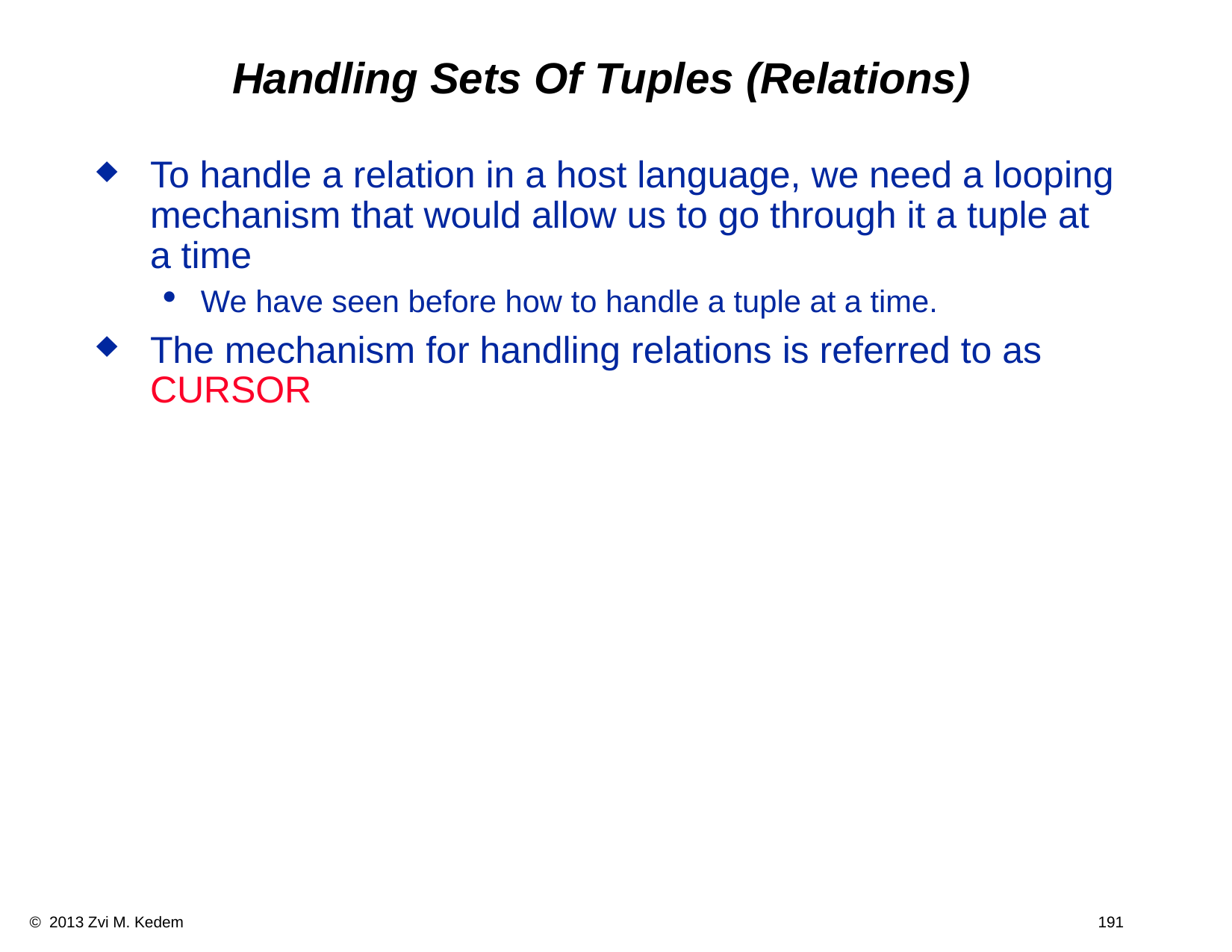

# Handling Sets Of Tuples (Relations)
To handle a relation in a host language, we need a looping mechanism that would allow us to go through it a tuple at a time
We have seen before how to handle a tuple at a time.
The mechanism for handling relations is referred to as CURSOR